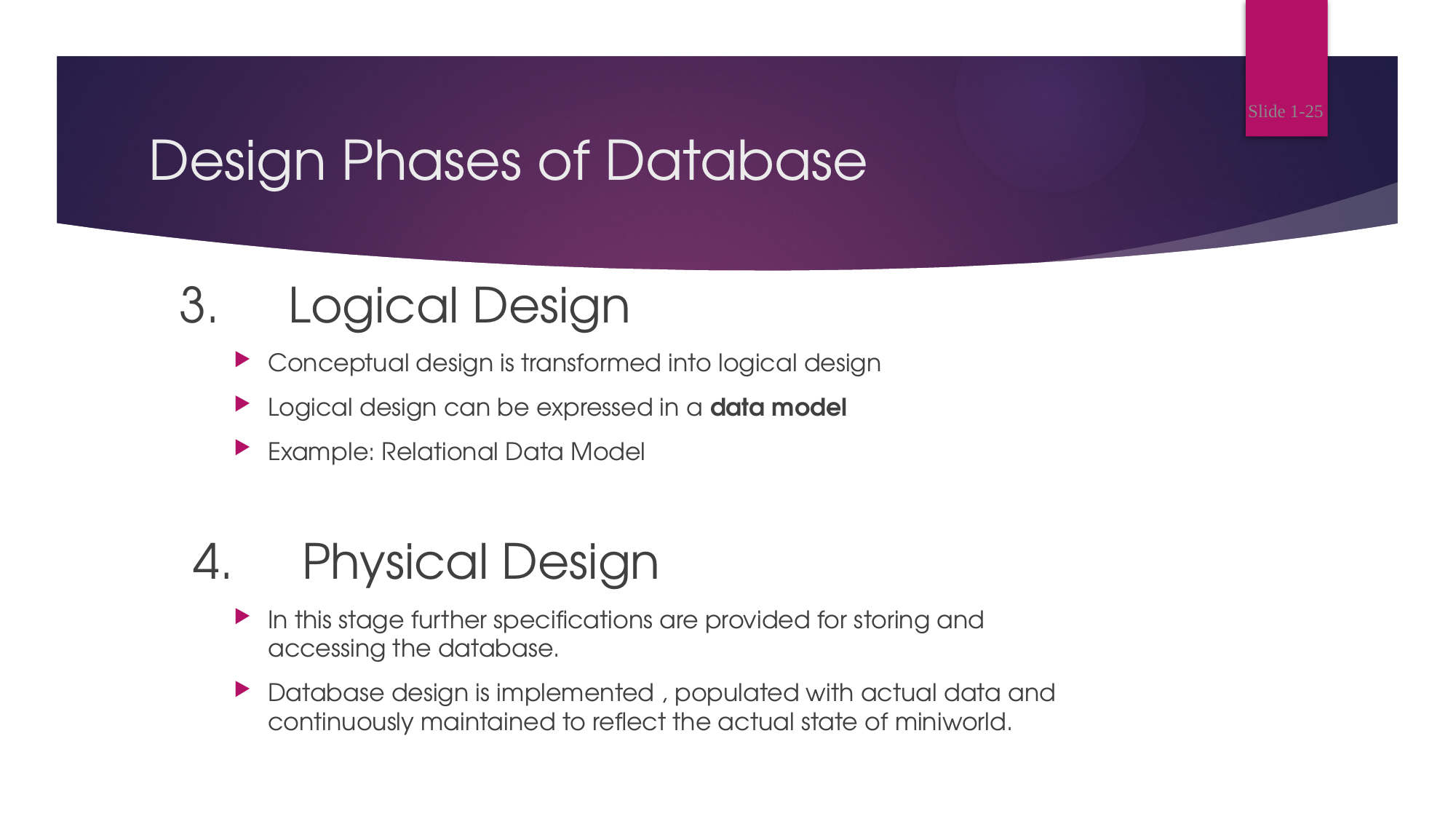

# Design Phases of Database
3.	Logical Design
Conceptual design is transformed into logical design
Logical design can be expressed in a data model
Example: Relational Data Model

4.	Physical Design
In this stage further specifications are provided for storing and accessing the database.
Database design is implemented , populated with actual data and continuously maintained to reflect the actual state of miniworld.

Slide 1-25